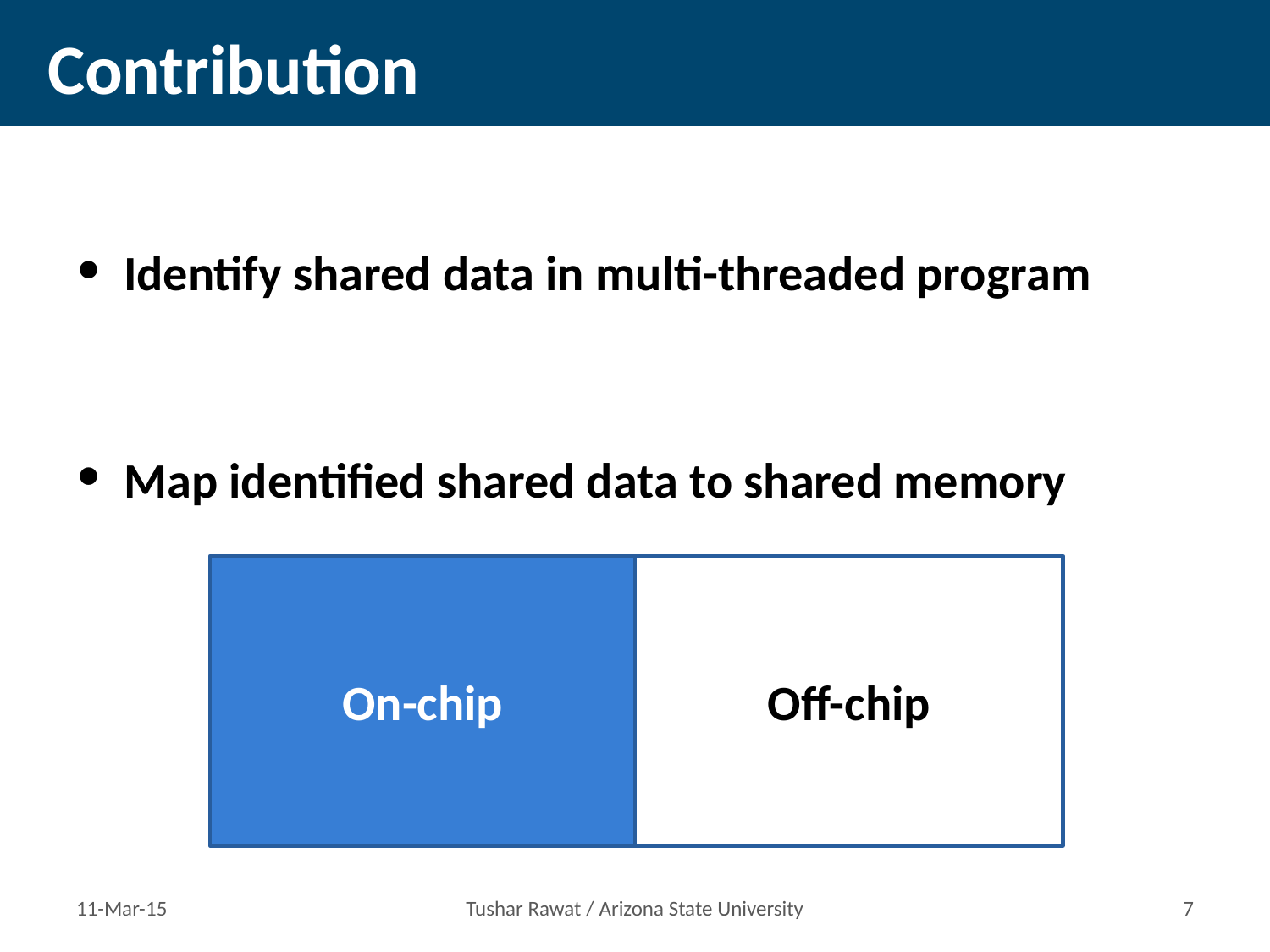

# Contribution

Identify shared data in multi-threaded program

Map identified shared data to shared memory
On-chip
Off-chip
11-Mar-15
Tushar Rawat / Arizona State University
7